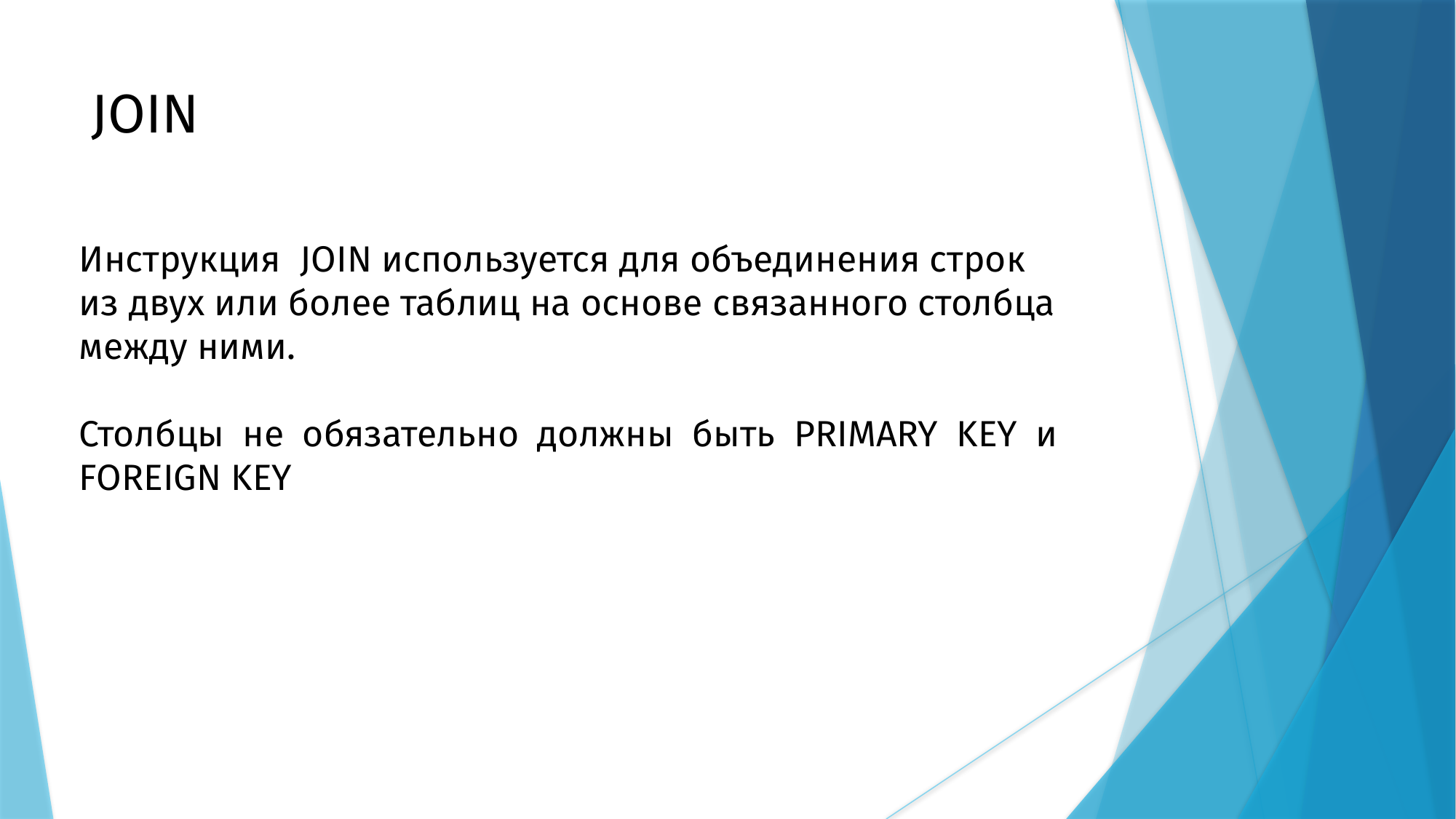

JOIN
Инструкция  JOIN используется для объединения строк из двух или более таблиц на основе связанного столбца между ними.

Столбцы не обязательно должны быть PRIMARY KEY и FOREIGN KEY